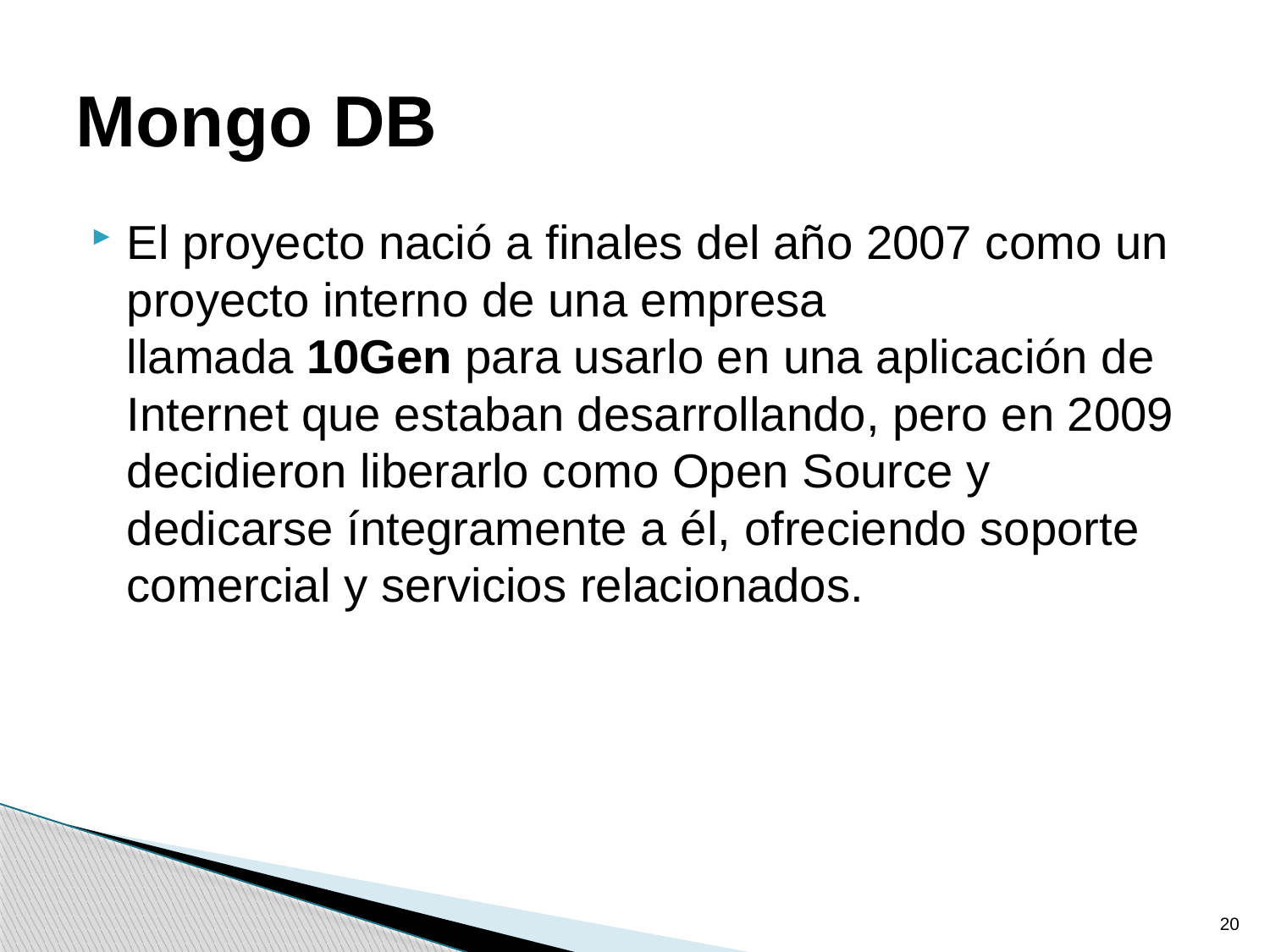

# Mongo DB
El proyecto nació a finales del año 2007 como un proyecto interno de una empresa llamada 10Gen para usarlo en una aplicación de Internet que estaban desarrollando, pero en 2009 decidieron liberarlo como Open Source y dedicarse íntegramente a él, ofreciendo soporte comercial y servicios relacionados.

20